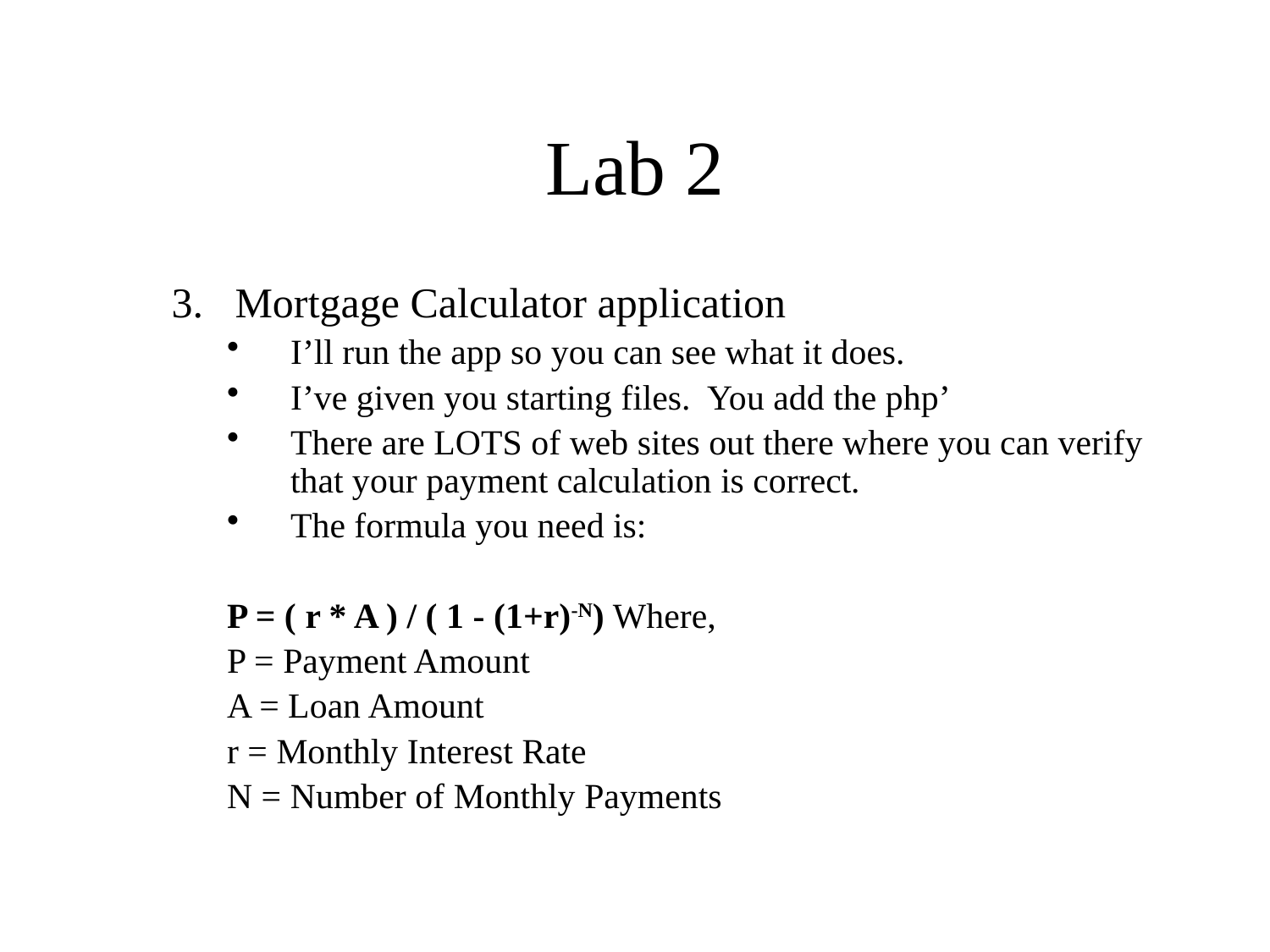

# Lab 2
Mortgage Calculator application
I’ll run the app so you can see what it does.
I’ve given you starting files.  You add the php’
There are LOTS of web sites out there where you can verify that your payment calculation is correct.
The formula you need is:

P = ( r * A ) / ( 1 - (1+r)-N) Where,
P = Payment Amount
A = Loan Amount
r = Monthly Interest Rate
N = Number of Monthly Payments